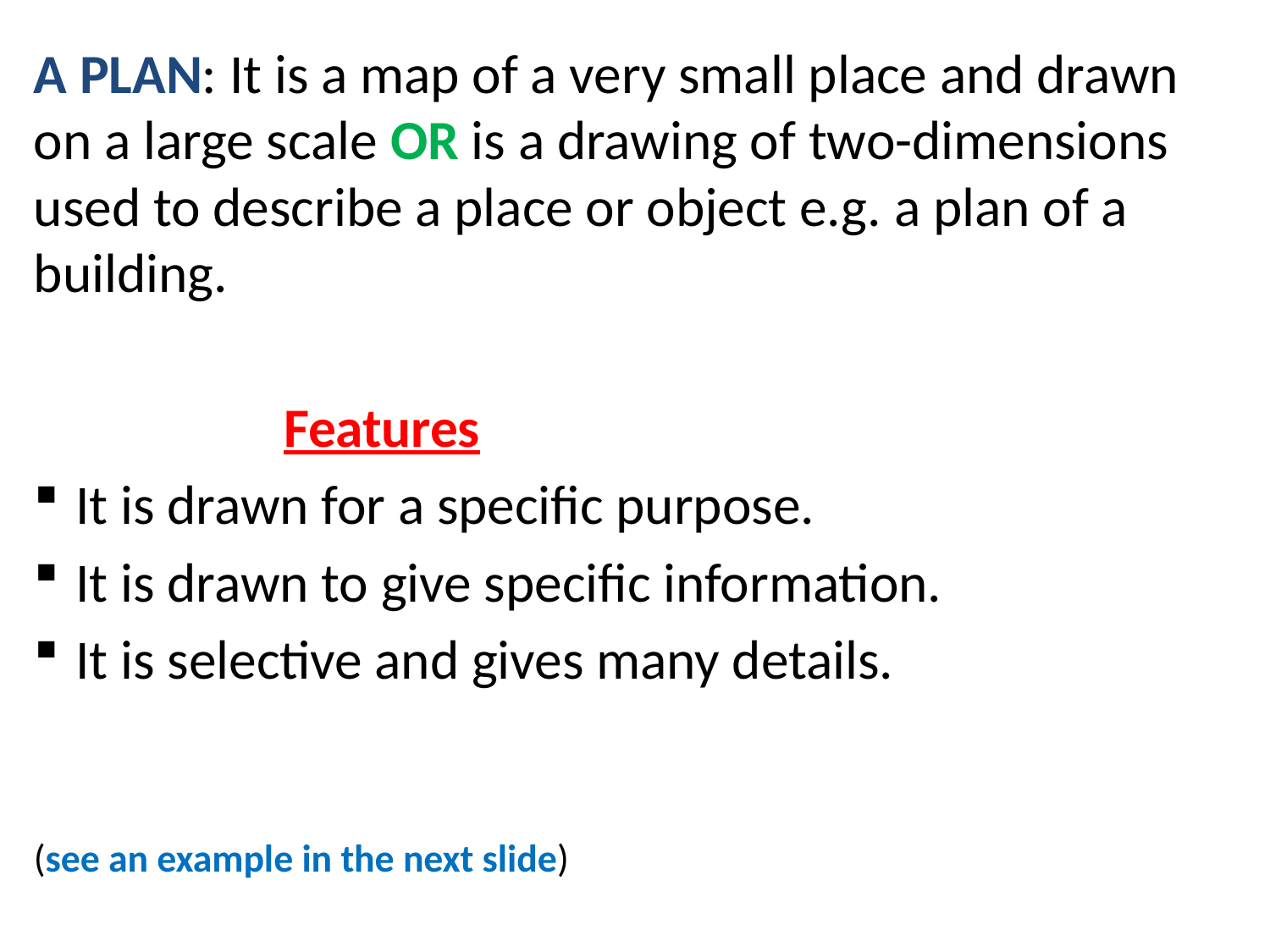

A PLAN: It is a map of a very small place and drawn on a large scale OR is a drawing of two-dimensions used to describe a place or object e.g. a plan of a building.

                    Features
It is drawn for a specific purpose.
It is drawn to give specific information.
It is selective and gives many details.

(see an example in the next slide)